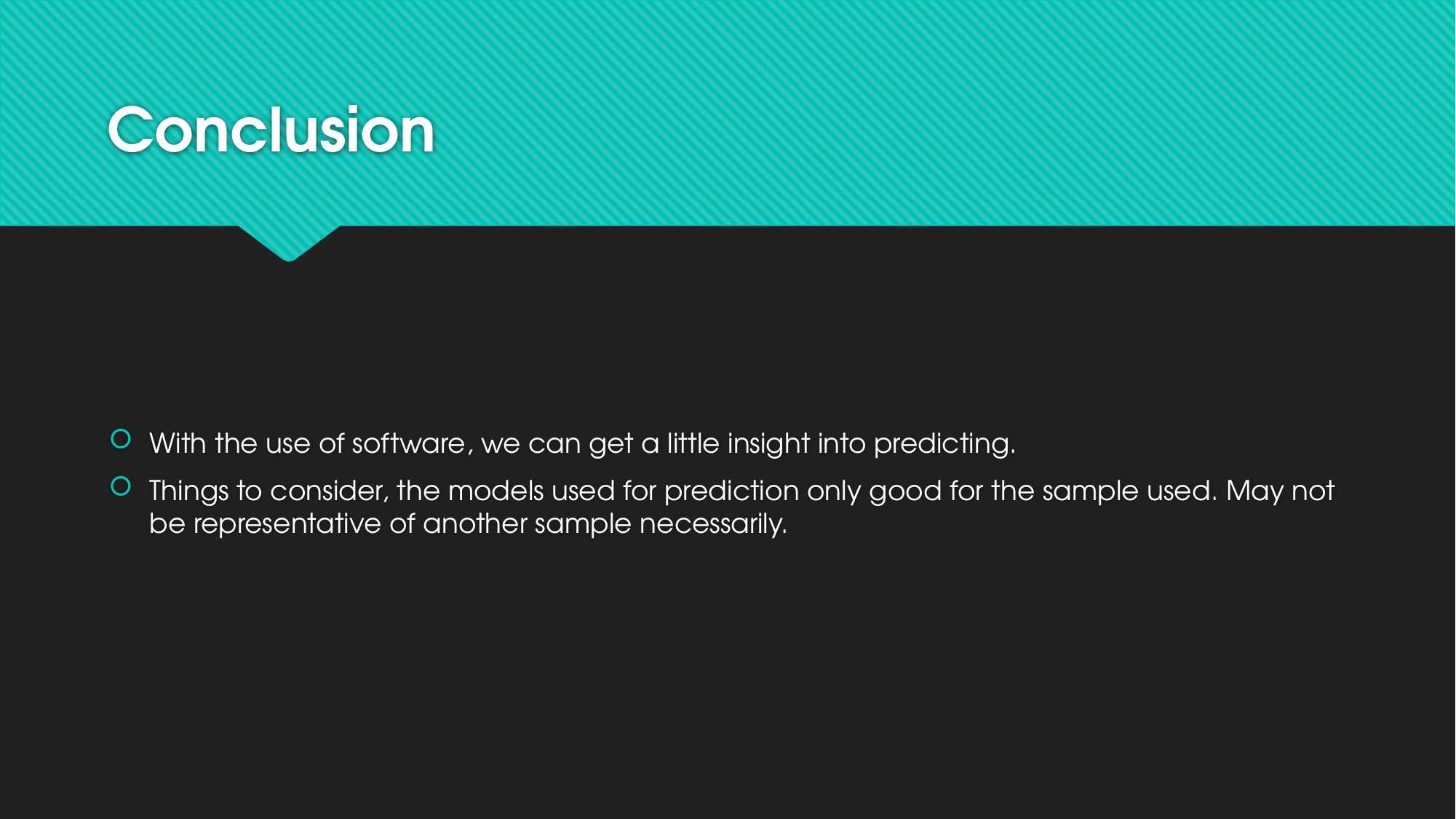

# Conclusion
With the use of software, we can get a little insight into predicting.
Things to consider, the models used for prediction only good for the sample used. May not be representative of another sample necessarily.